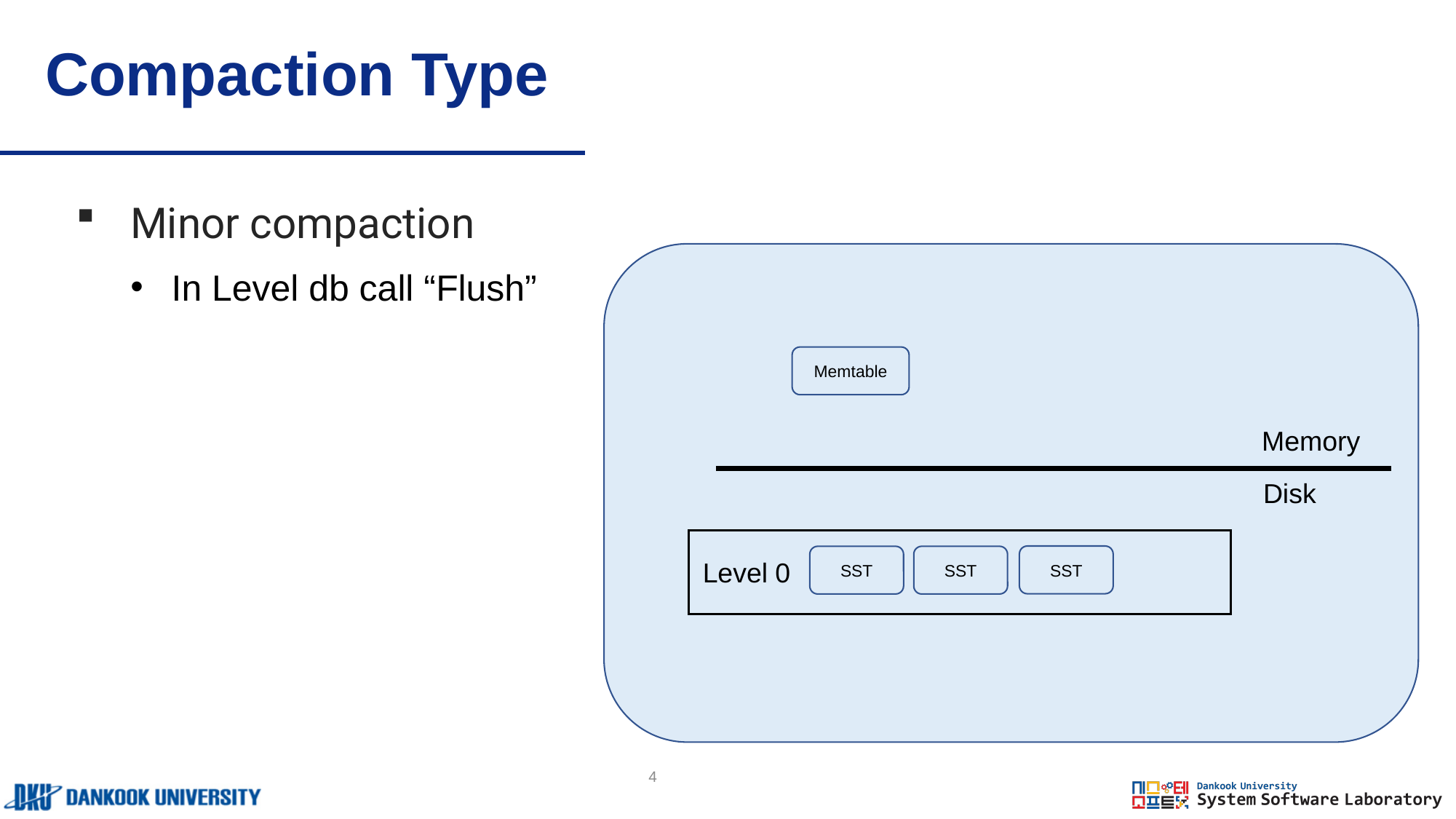

# Compaction Type
Minor compaction
In Level db call “Flush”

Memtable
Memory
Disk

SST
SST
SST
Level 0
4